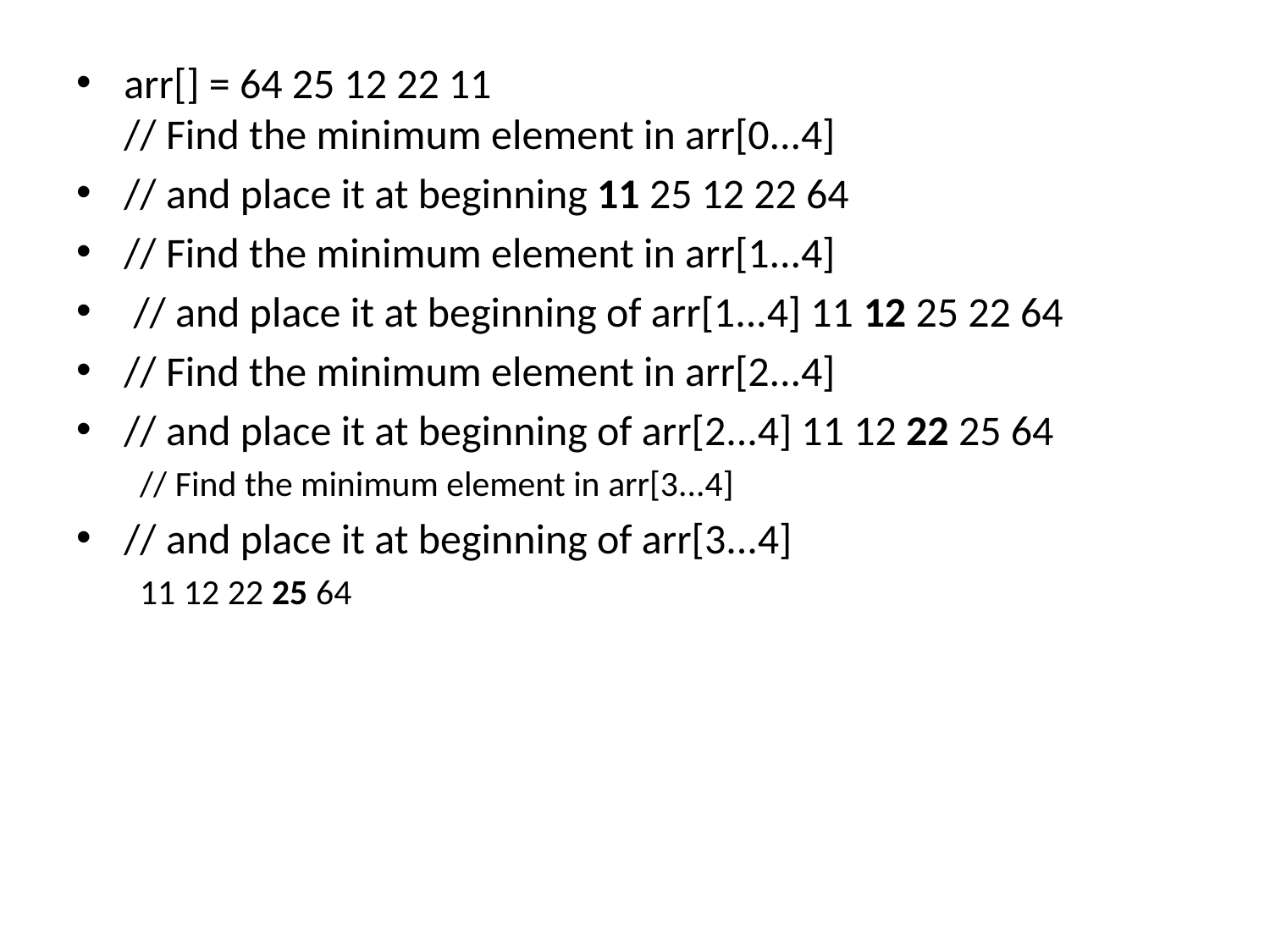

arr[] = 64 25 12 22 11
// Find the minimum element in arr[0...4]
// and place it at beginning 11 25 12 22 64
// Find the minimum element in arr[1...4]
 // and place it at beginning of arr[1...4] 11 12 25 22 64
// Find the minimum element in arr[2...4]
// and place it at beginning of arr[2...4] 11 12 22 25 64
// Find the minimum element in arr[3...4]
// and place it at beginning of arr[3...4]
11 12 22 25 64